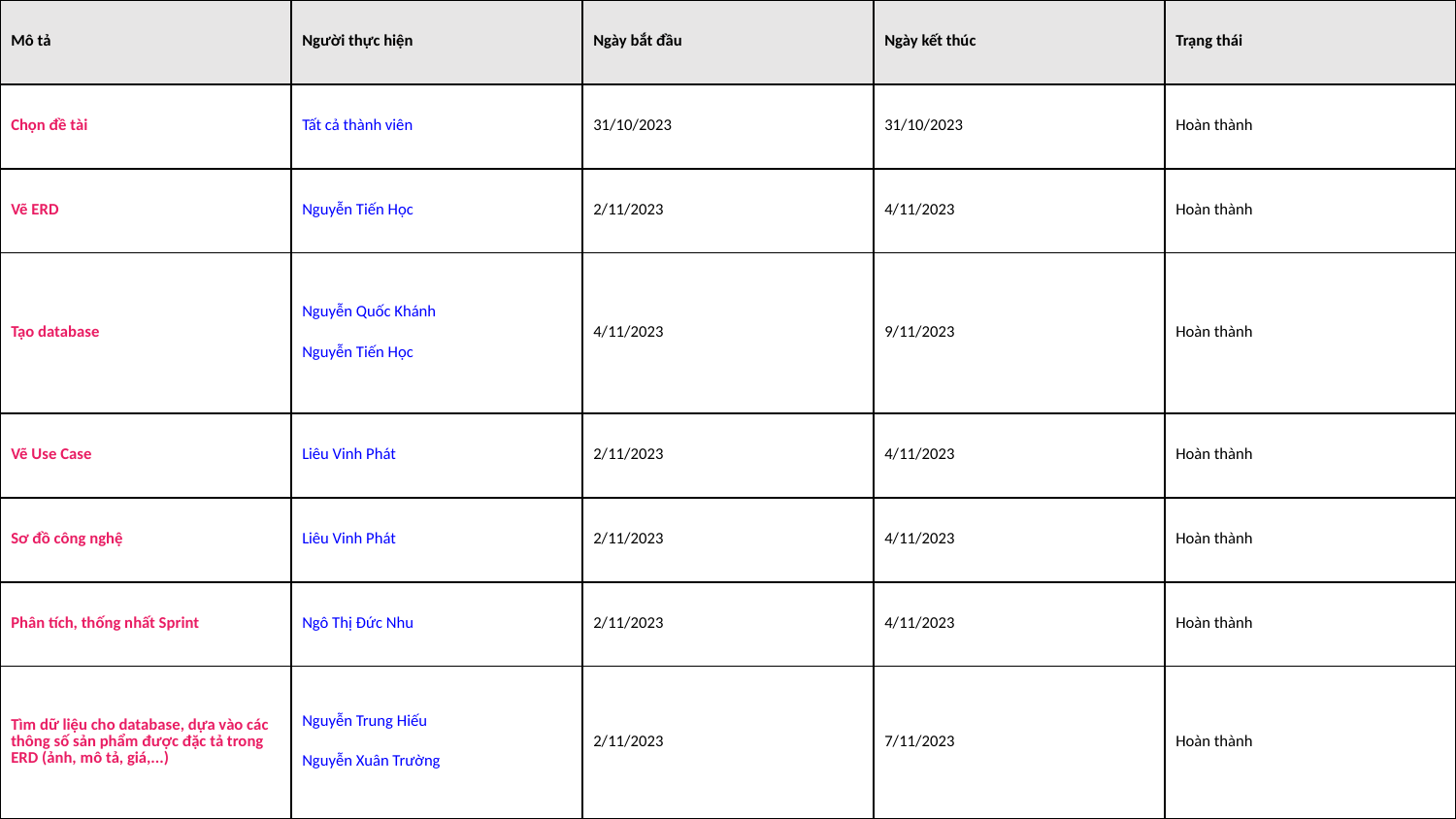

| Mô tả | Người thực hiện | Ngày bắt đầu | Ngày kết thúc | Trạng thái |
| --- | --- | --- | --- | --- |
| Chọn đề tài | Tất cả thành viên | 31/10/2023 | 31/10/2023 | Hoàn thành |
| Vẽ ERD | Nguyễn Tiến Học | 2/11/2023 | 4/11/2023 | Hoàn thành |
| Tạo database | Nguyễn Quốc Khánh Nguyễn Tiến Học | 4/11/2023 | 9/11/2023 | Hoàn thành |
| Vẽ Use Case | Liêu Vinh Phát | 2/11/2023 | 4/11/2023 | Hoàn thành |
| Sơ đồ công nghệ | Liêu Vinh Phát | 2/11/2023 | 4/11/2023 | Hoàn thành |
| Phân tích, thống nhất Sprint | Ngô Thị Đức Nhu | 2/11/2023 | 4/11/2023 | Hoàn thành |
| Tìm dữ liệu cho database, dựa vào các thông số sản phẩm được đặc tả trong ERD (ảnh, mô tả, giá,...) | Nguyễn Trung Hiếu Nguyễn Xuân Trường | 2/11/2023 | 7/11/2023 | Hoàn thành |